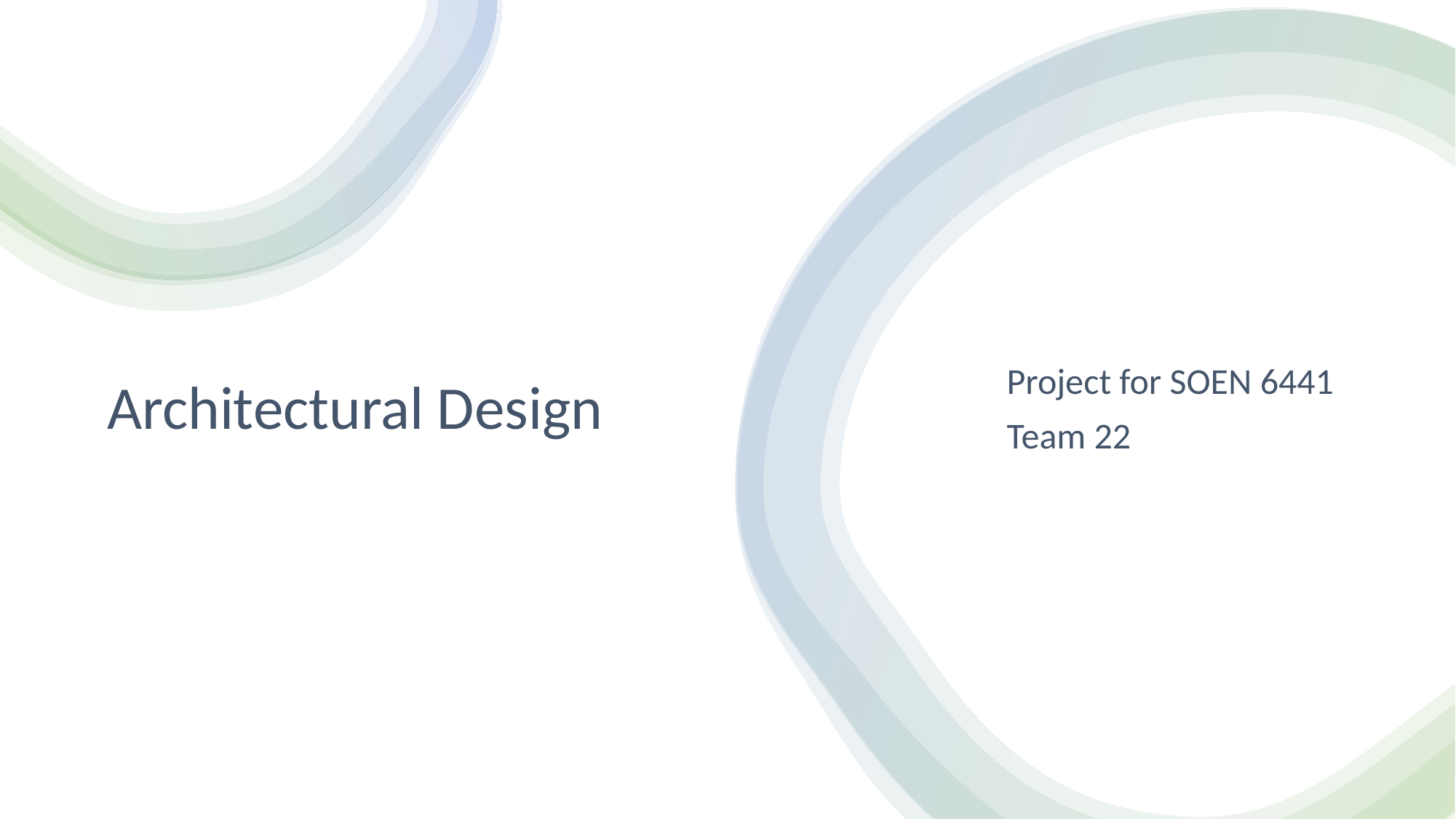

# Architectural Design
Project for SOEN 6441
Team 22